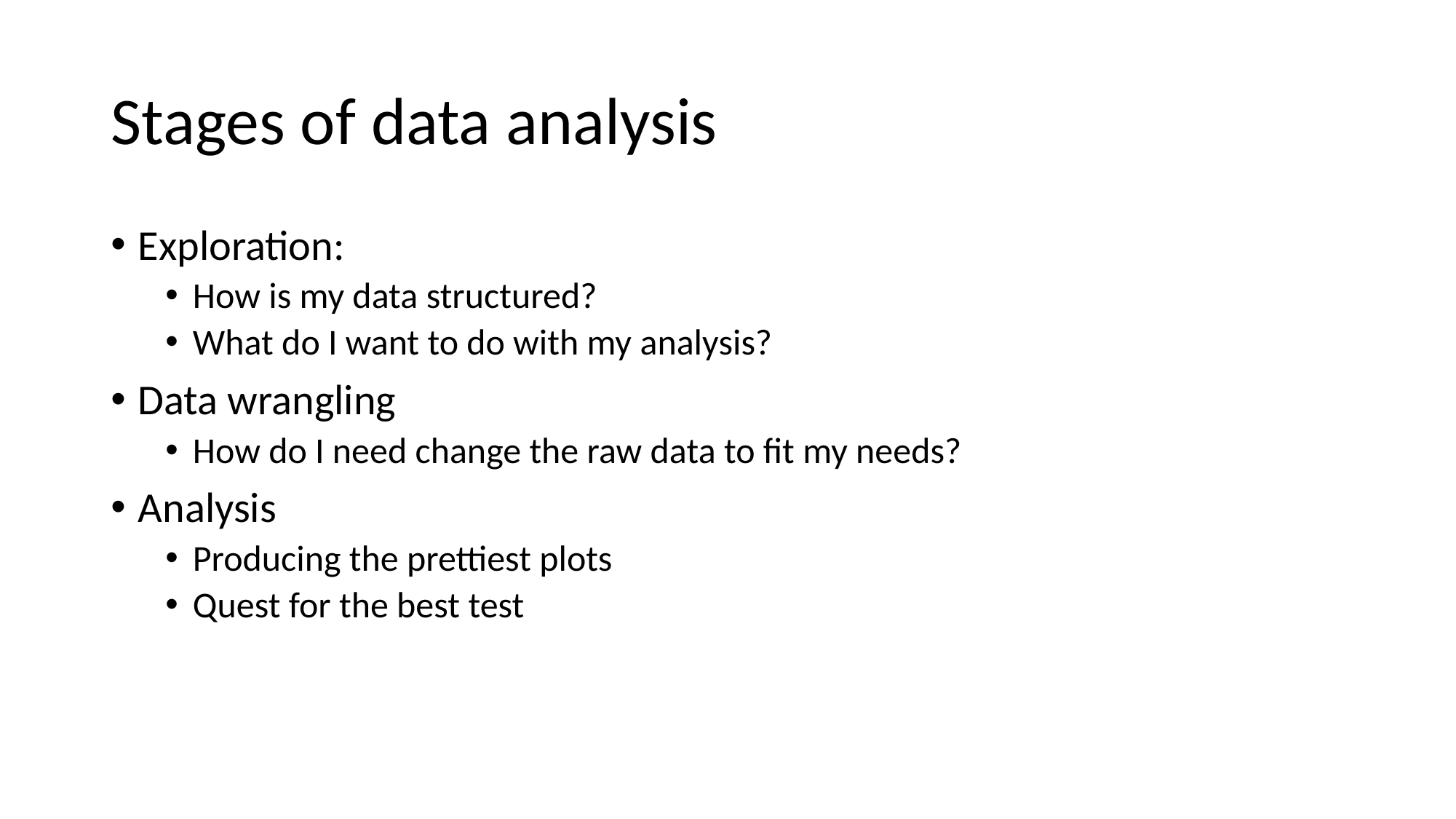

# Stages of data analysis
Exploration:
How is my data structured?
What do I want to do with my analysis?
Data wrangling
How do I need change the raw data to fit my needs?
Analysis
Producing the prettiest plots
Quest for the best test